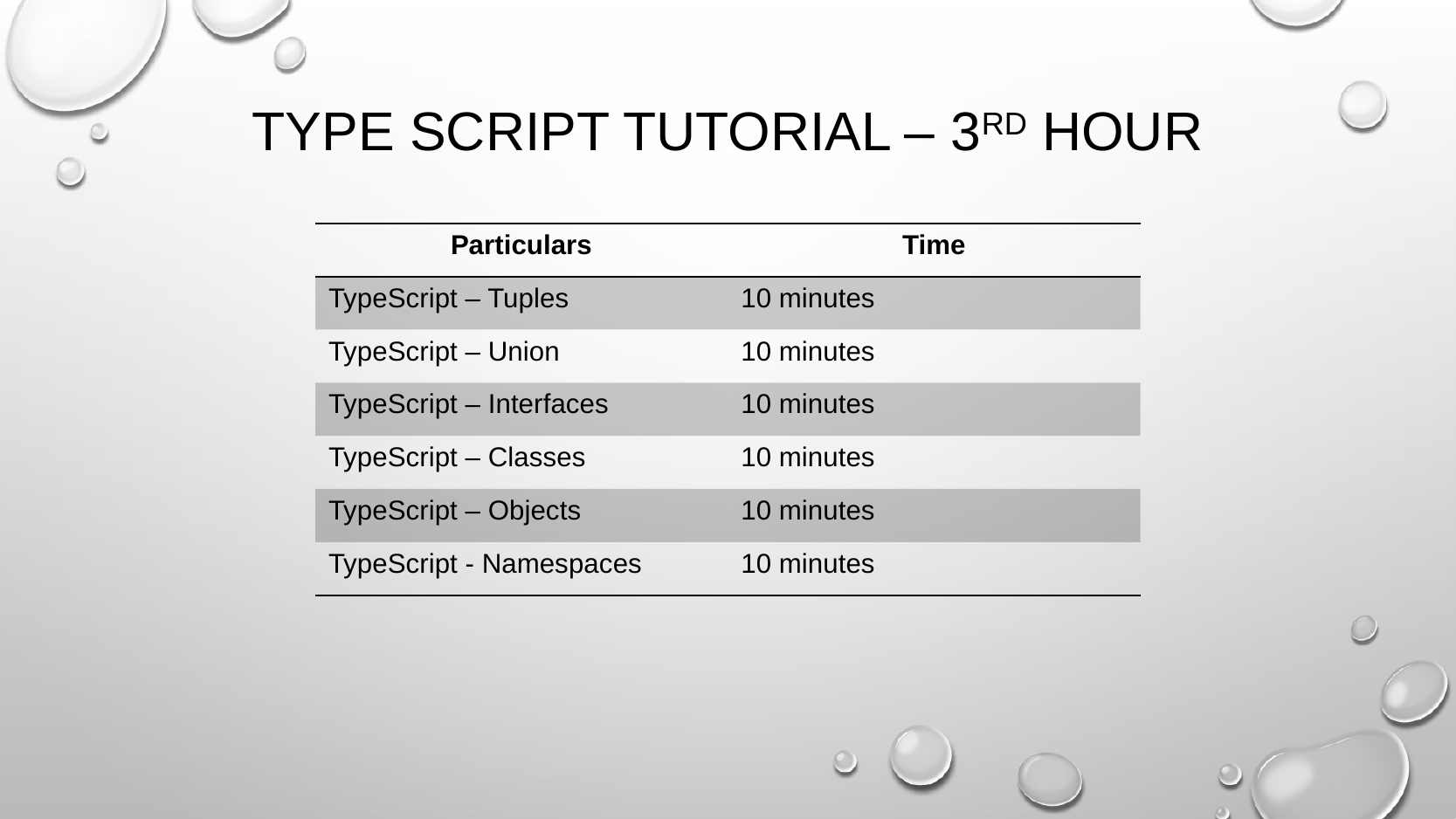

# Type Script Tutorial – 3rd Hour
| Particulars | Time |
| --- | --- |
| TypeScript – Tuples | 10 minutes |
| TypeScript – Union | 10 minutes |
| TypeScript – Interfaces | 10 minutes |
| TypeScript – Classes | 10 minutes |
| TypeScript – Objects | 10 minutes |
| TypeScript - Namespaces | 10 minutes |